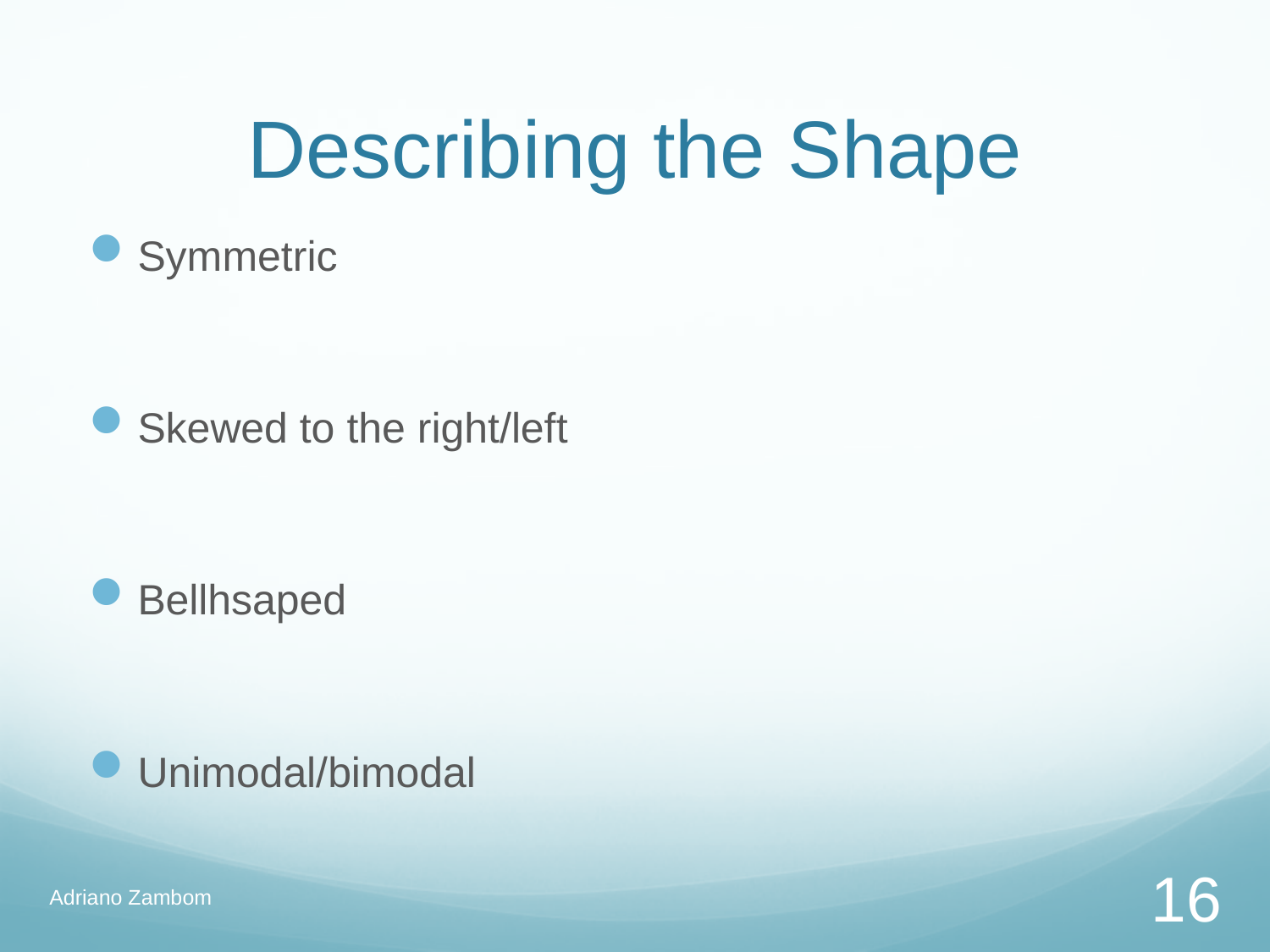

# Describing the Shape
Symmetric

Skewed to the right/left

Bellhsaped

Unimodal/bimodal
Adriano Zambom
16